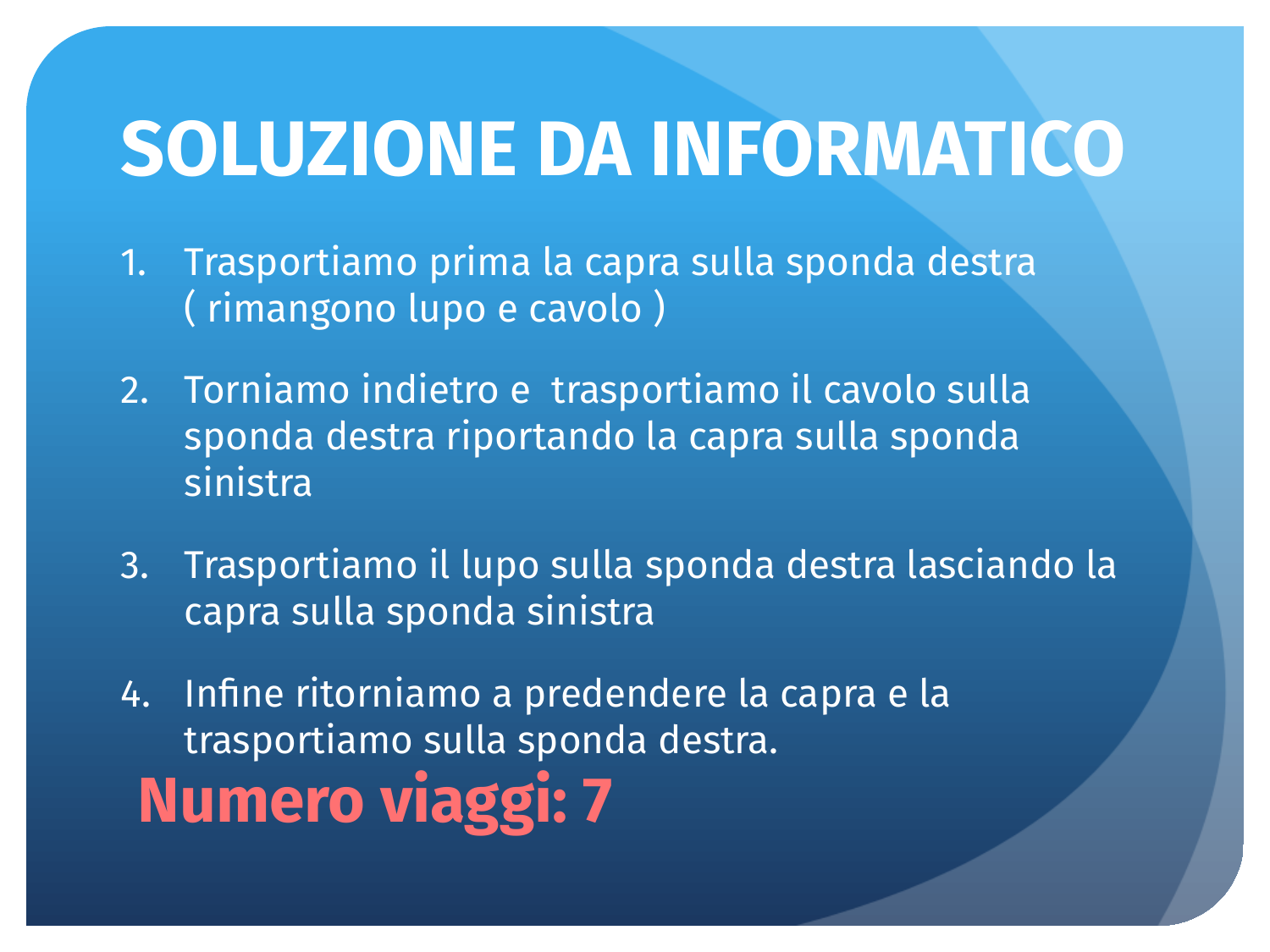

# SOLUZIONE DA INFORMATICO
Trasportiamo prima la capra sulla sponda destra  ( rimangono lupo e cavolo )
Torniamo indietro e  trasportiamo il cavolo sulla sponda destra riportando la capra sulla sponda sinistra
Trasportiamo il lupo sulla sponda destra lasciando la capra sulla sponda sinistra
Infine ritorniamo a predendere la capra e la trasportiamo sulla sponda destra.

Numero viaggi: 7